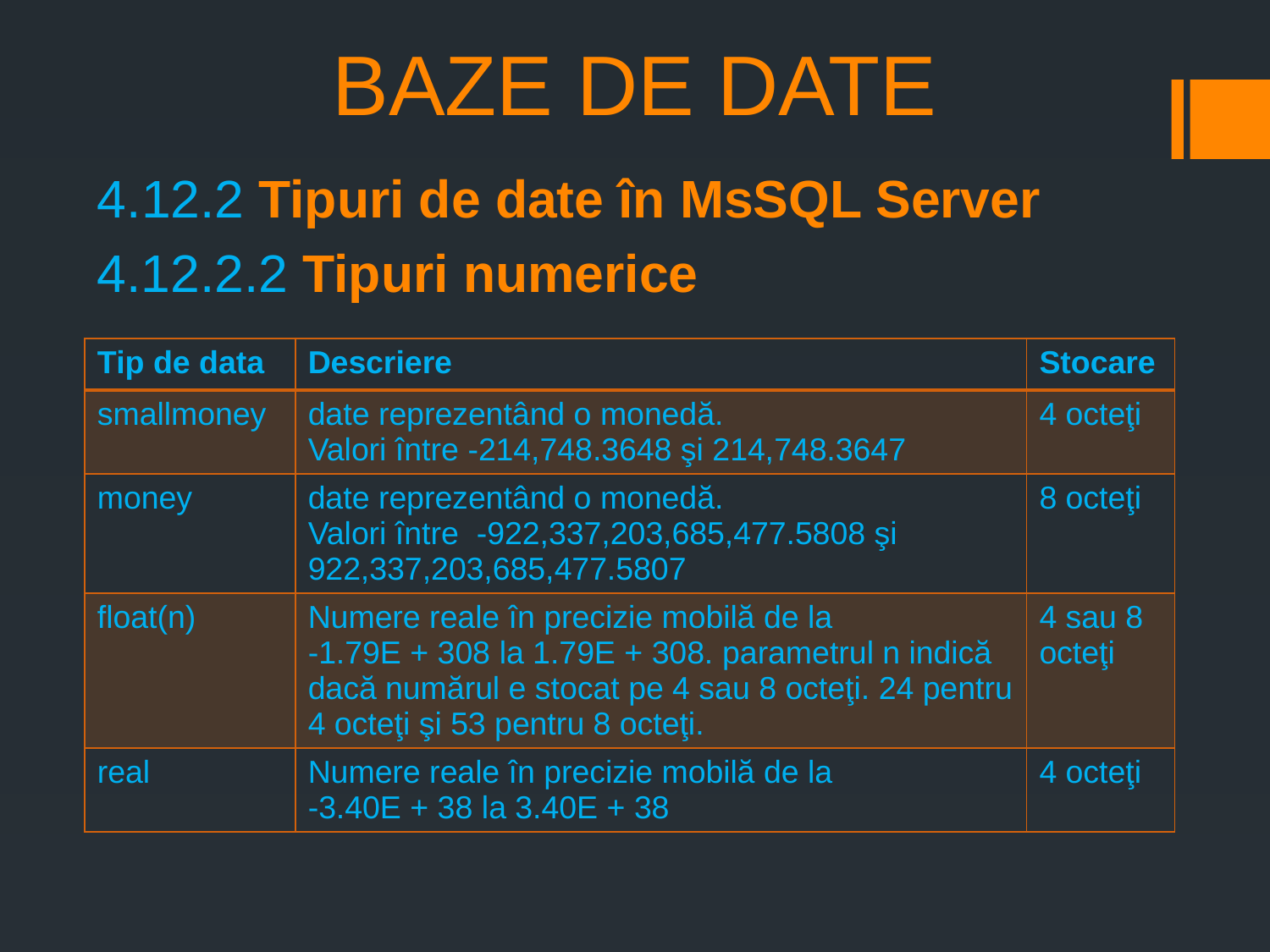

# BAZE DE DATE
4.12.2 Tipuri de date în MsSQL Server
4.12.2.2 Tipuri numerice

| Tip de data | Descriere | Stocare |
| --- | --- | --- |
| smallmoney | date reprezentând o monedă. Valori între -214,748.3648 şi 214,748.3647 | 4 octeţi |
| money | date reprezentând o monedă. Valori între -922,337,203,685,477.5808 şi 922,337,203,685,477.5807 | 8 octeţi |
| float(n) | Numere reale în precizie mobilă de la -1.79E + 308 la 1.79E + 308. parametrul n indică dacă numărul e stocat pe 4 sau 8 octeţi. 24 pentru 4 octeţi şi 53 pentru 8 octeţi. | 4 sau 8 octeţi |
| real | Numere reale în precizie mobilă de la -3.40E + 38 la 3.40E + 38 | 4 octeţi |